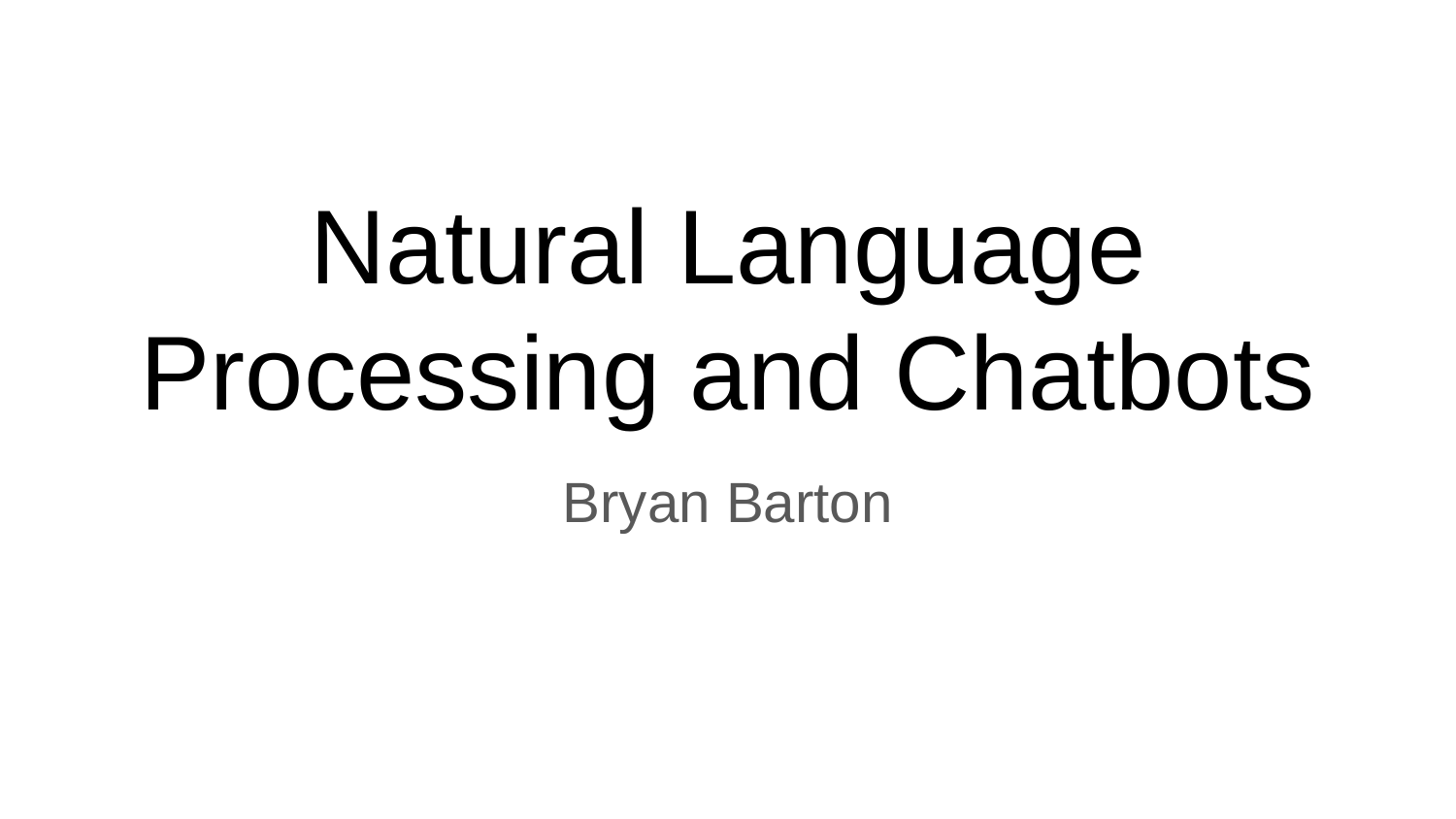

# Natural Language Processing and Chatbots
Bryan Barton